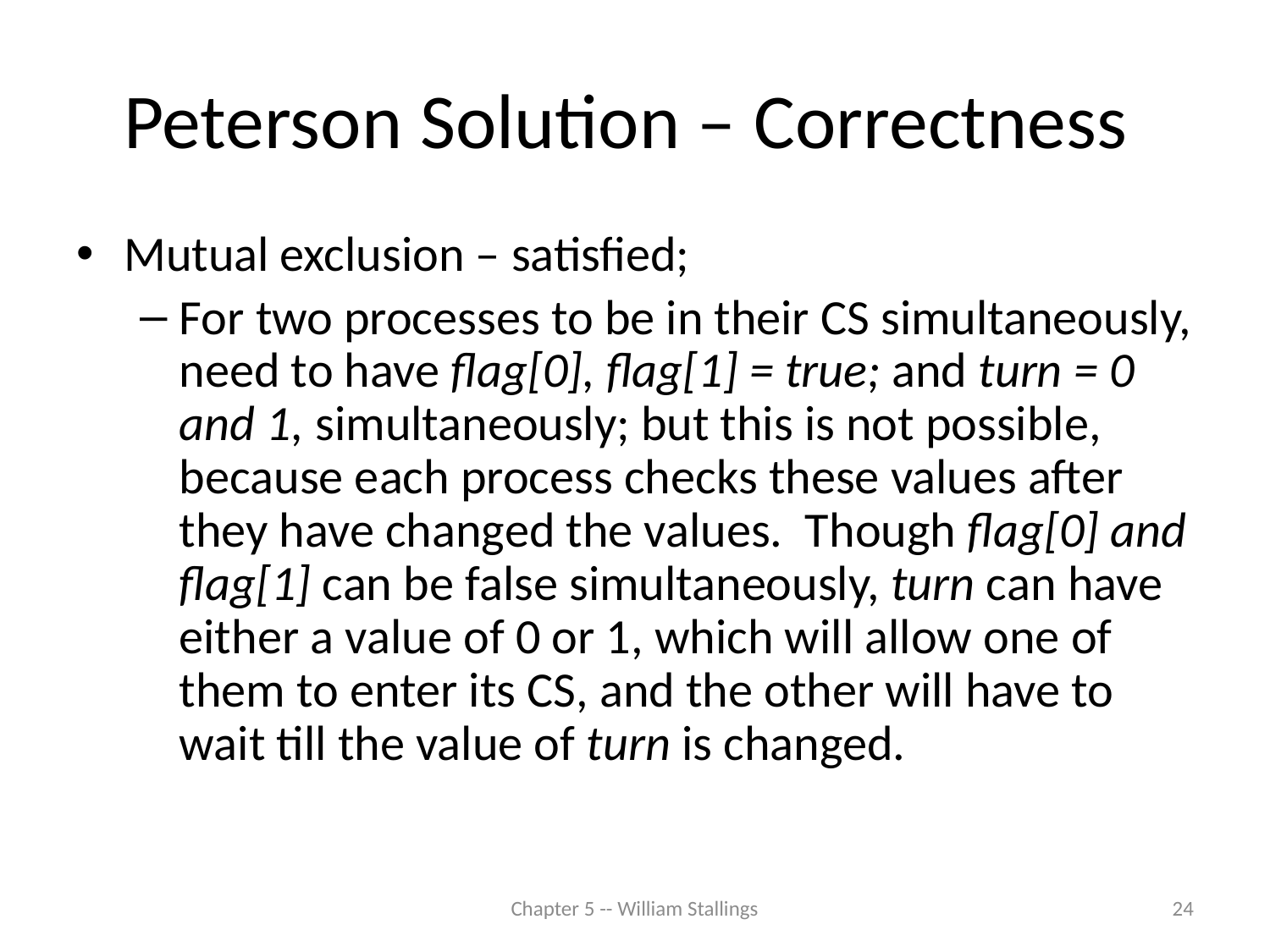

# Peterson Solution – Correctness
Mutual exclusion – satisfied;
For two processes to be in their CS simultaneously, need to have flag[0], flag[1] = true; and turn = 0 and 1, simultaneously; but this is not possible, because each process checks these values after they have changed the values.  Though flag[0] and flag[1] can be false simultaneously, turn can have either a value of 0 or 1, which will allow one of them to enter its CS, and the other will have to wait till the value of turn is changed.

Chapter 5 -- William Stallings
24